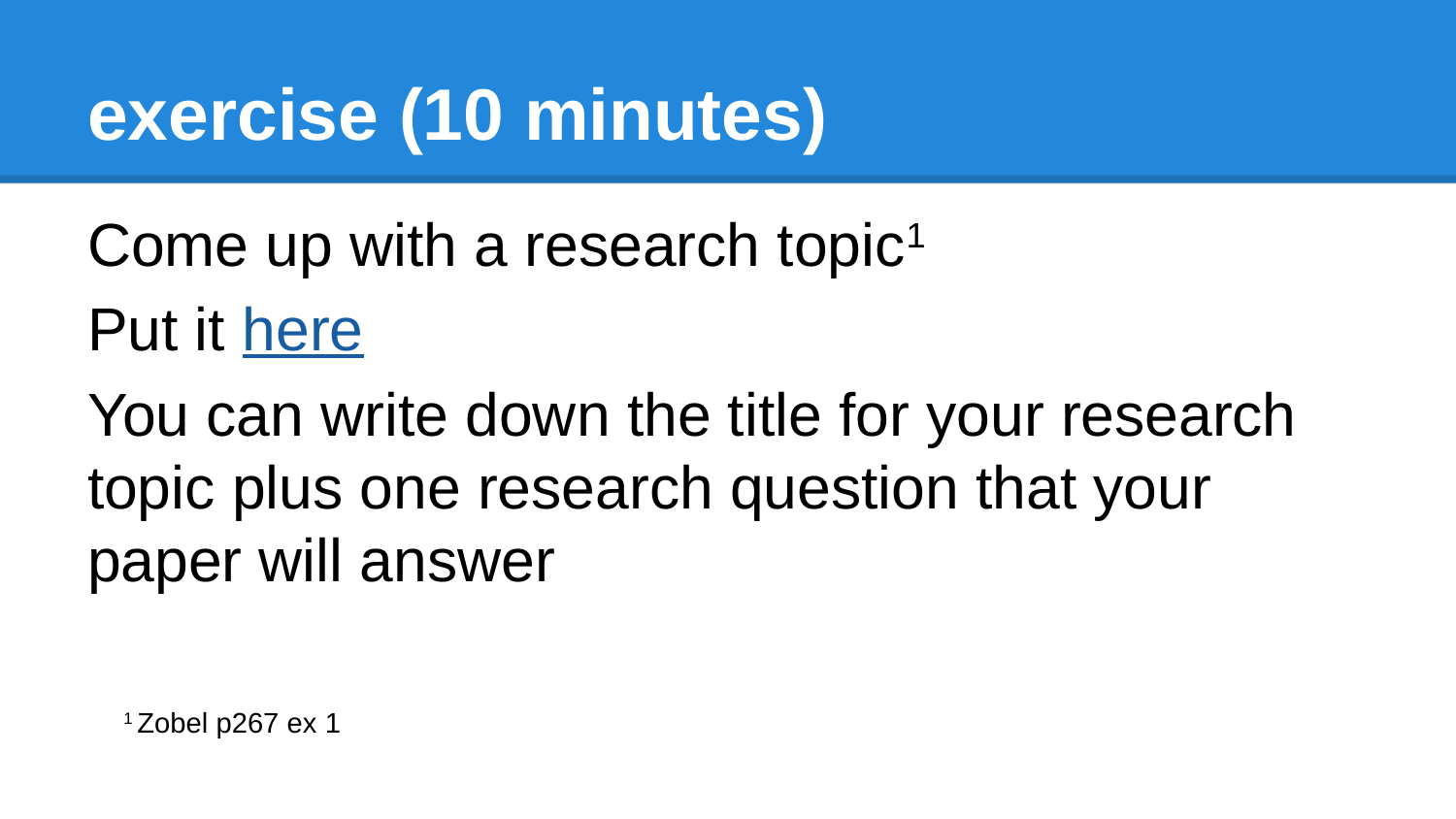

# exercise (10 minutes)
Come up with a research topic1
Put it here
You can write down the title for your research topic plus one research question that your paper will answer
1 Zobel p267 ex 1